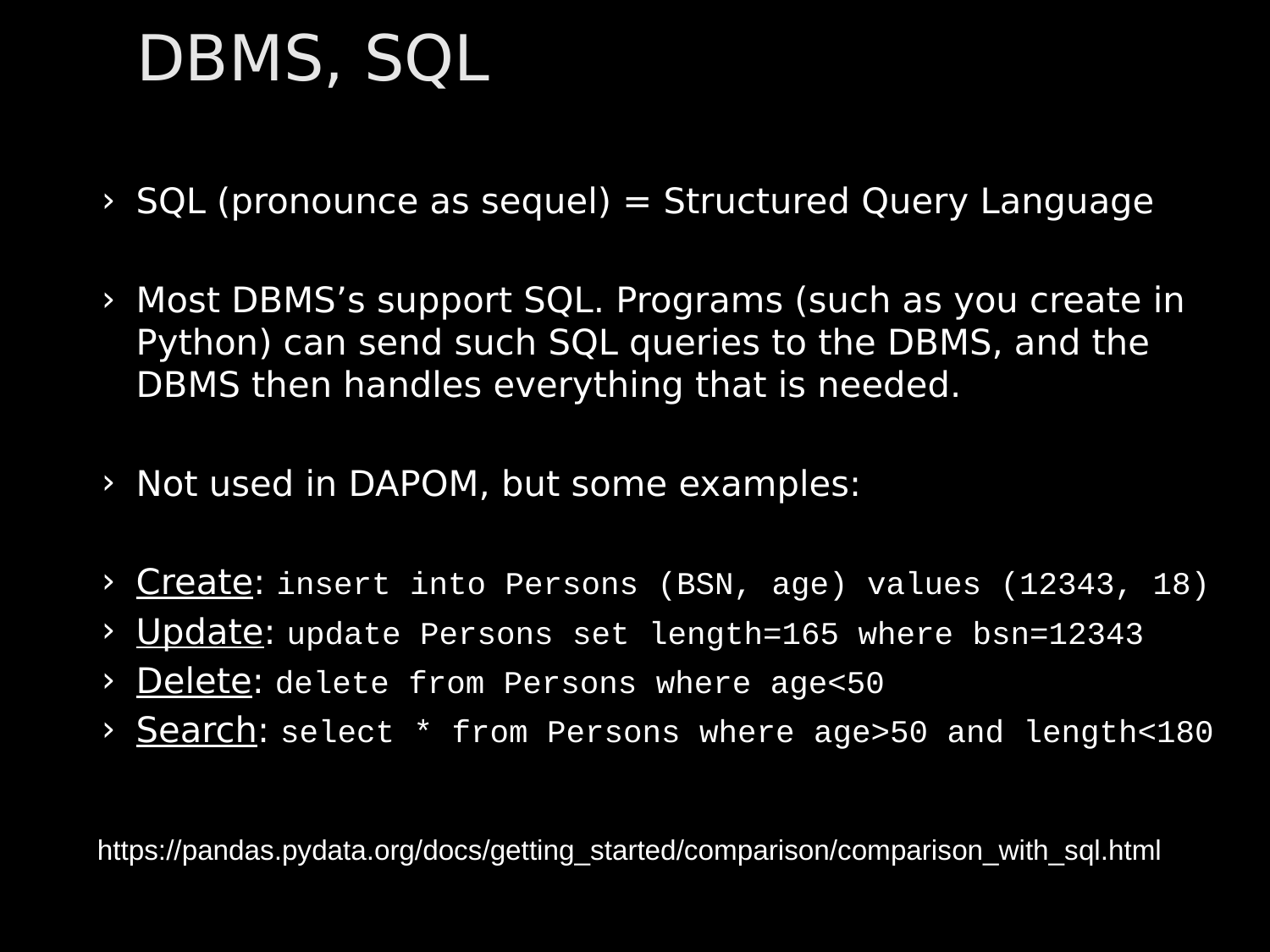

# DBMS, SQL

SQL (pronounce as sequel) = Structured Query Language

Most DBMS’s support SQL. Programs (such as you create in Python) can send such SQL queries to the DBMS, and the DBMS then handles everything that is needed.

Not used in DAPOM, but some examples:

Create: insert into Persons (BSN, age) values (12343, 18)
Update: update Persons set length=165 where bsn=12343
Delete: delete from Persons where age<50
Search: select * from Persons where age>50 and length<180

https://pandas.pydata.org/docs/getting_started/comparison/comparison_with_sql.html